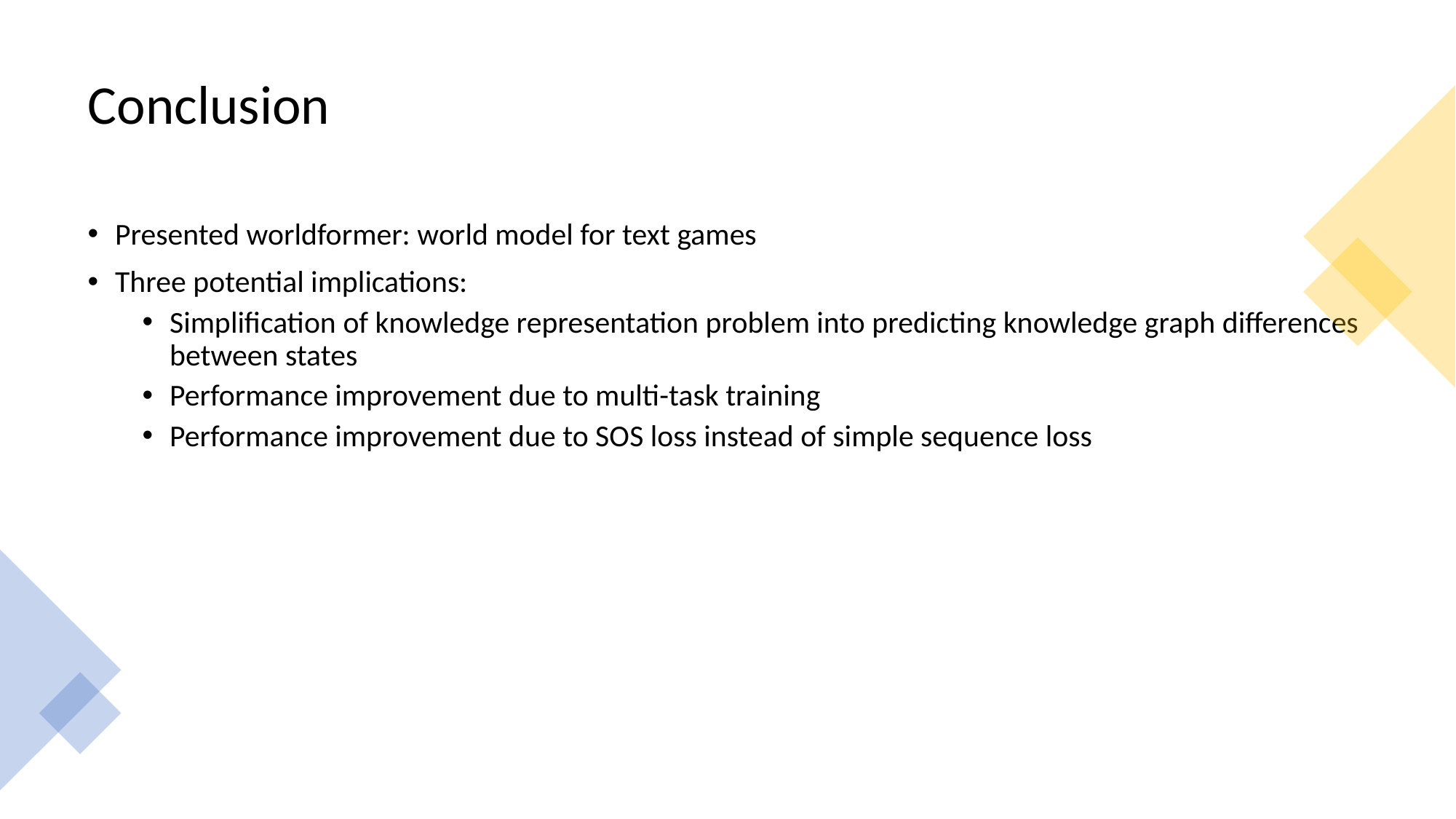

# Conclusion

Presented worldformer: world model for text games
Three potential implications:
Simplification of knowledge representation problem into predicting knowledge graph differences between states
Performance improvement due to multi-task training
Performance improvement due to SOS loss instead of simple sequence loss